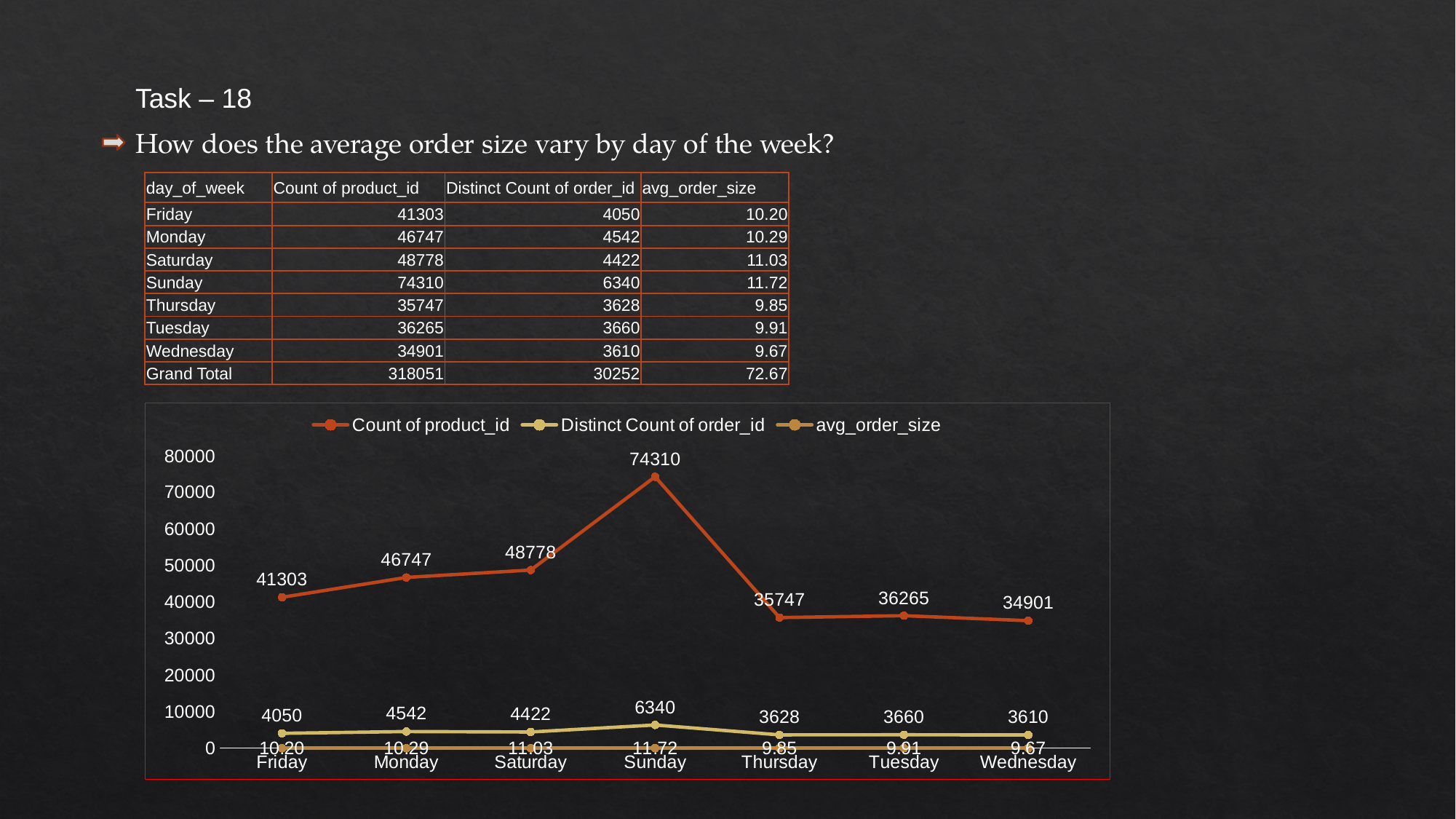

Task – 18
How does the average order size vary by day of the week?

| day\_of\_week | Count of product\_id | Distinct Count of order\_id | avg\_order\_size |
| --- | --- | --- | --- |
| Friday | 41303 | 4050 | 10.20 |
| Monday | 46747 | 4542 | 10.29 |
| Saturday | 48778 | 4422 | 11.03 |
| Sunday | 74310 | 6340 | 11.72 |
| Thursday | 35747 | 3628 | 9.85 |
| Tuesday | 36265 | 3660 | 9.91 |
| Wednesday | 34901 | 3610 | 9.67 |
| Grand Total | 318051 | 30252 | 72.67 |

### Chart

| Category | Count of product_id | Distinct Count of order_id | avg_order_size |
|---|---|---|---|
| Friday | 41303.0 | 4050.0 | 10.198271604938272 |
| Monday | 46747.0 | 4542.0 | 10.292162043152796 |
| Saturday | 48778.0 | 4422.0 | 11.030755314337403 |
| Sunday | 74310.0 | 6340.0 | 11.720820189274448 |
| Thursday | 35747.0 | 3628.0 | 9.853087100330761 |
| Tuesday | 36265.0 | 3660.0 | 9.908469945355192 |
| Wednesday | 34901.0 | 3610.0 | 9.66786703601108 |